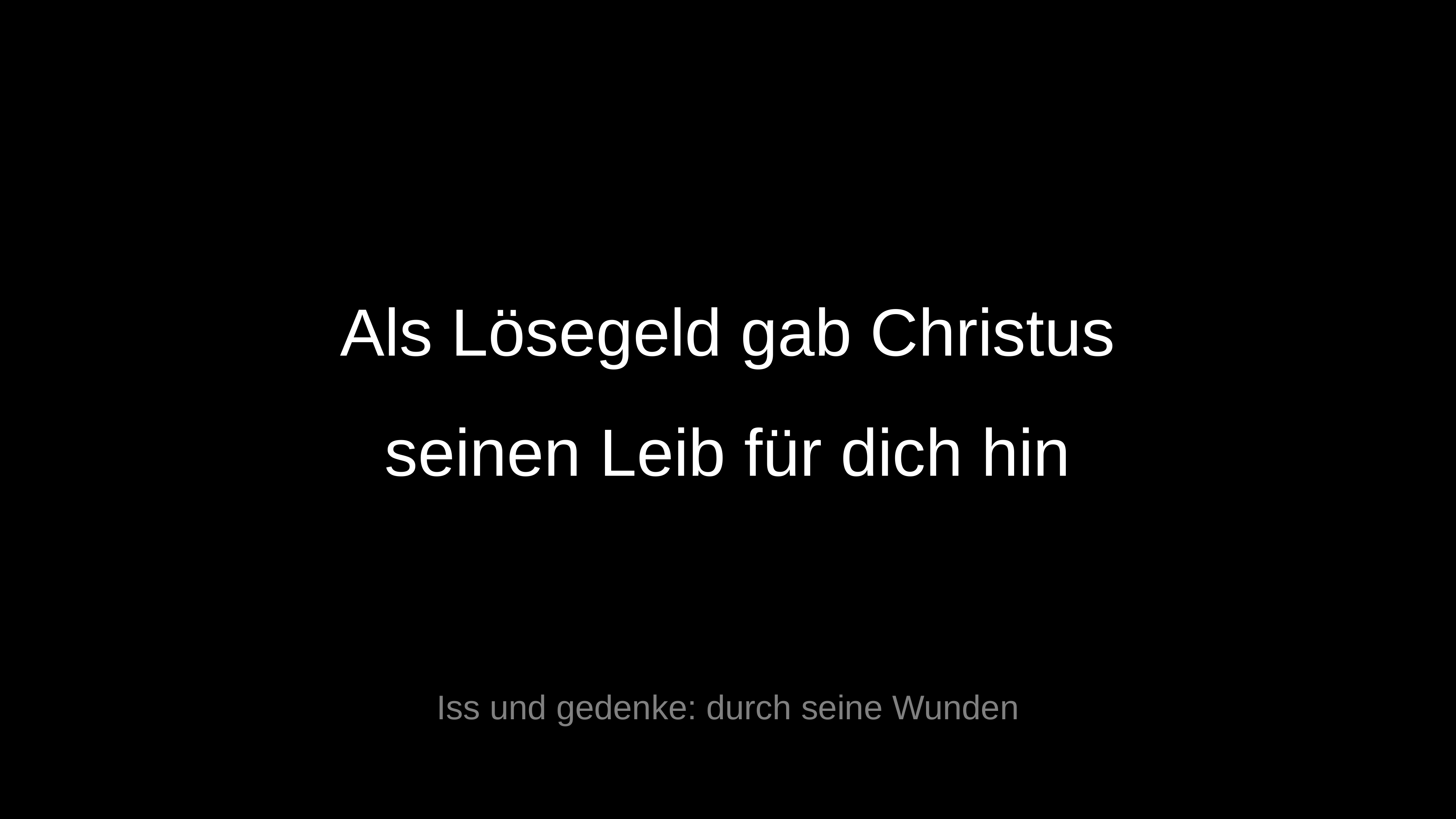

Als Lösegeld gab Christus
seinen Leib für dich hin
Iss und gedenke: durch seine Wunden